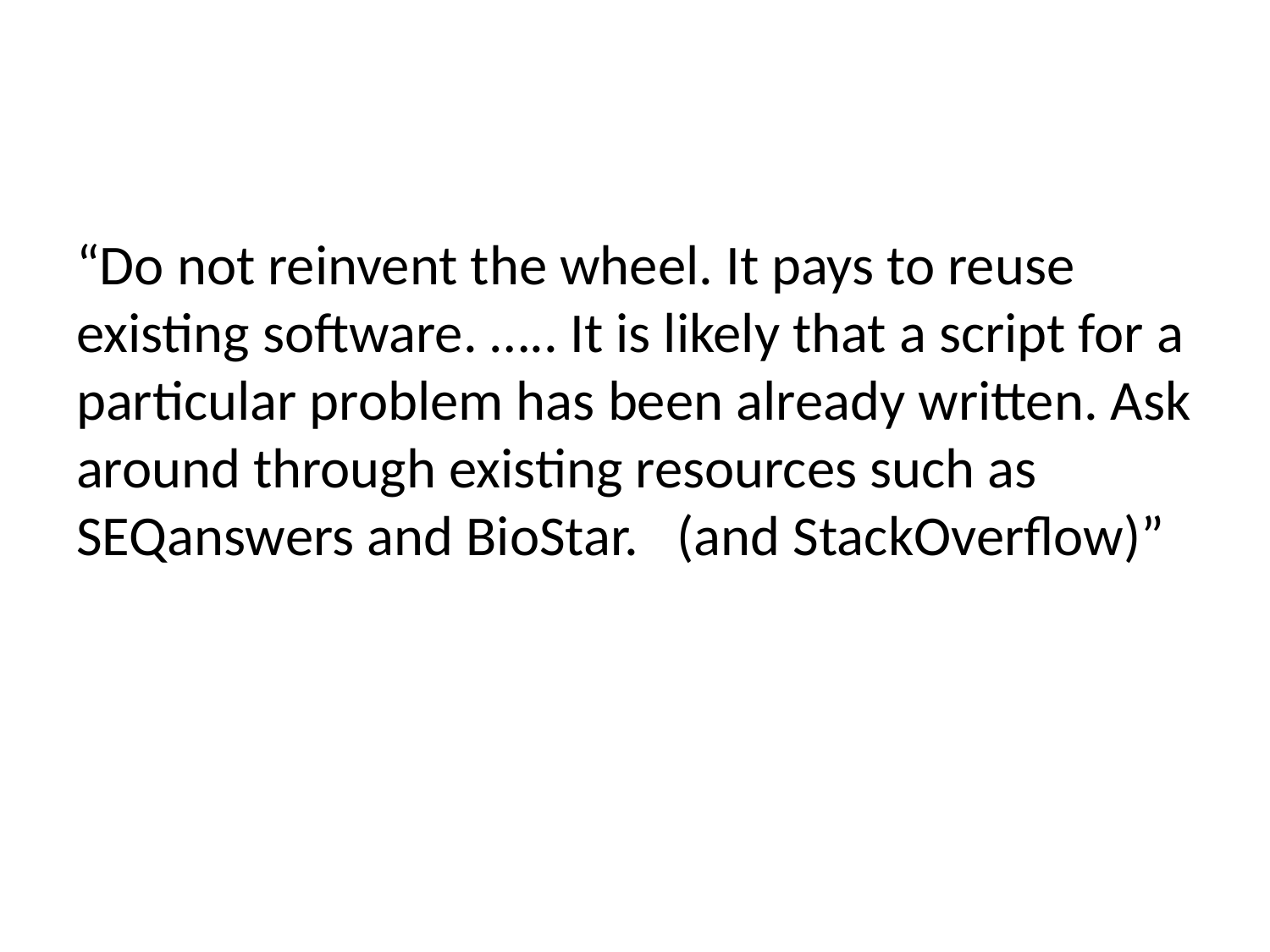

#
“Do not reinvent the wheel. It pays to reuse existing software. ….. It is likely that a script for a particular problem has been already written. Ask around through existing resources such as SEQanswers and BioStar.   (and StackOverflow)”